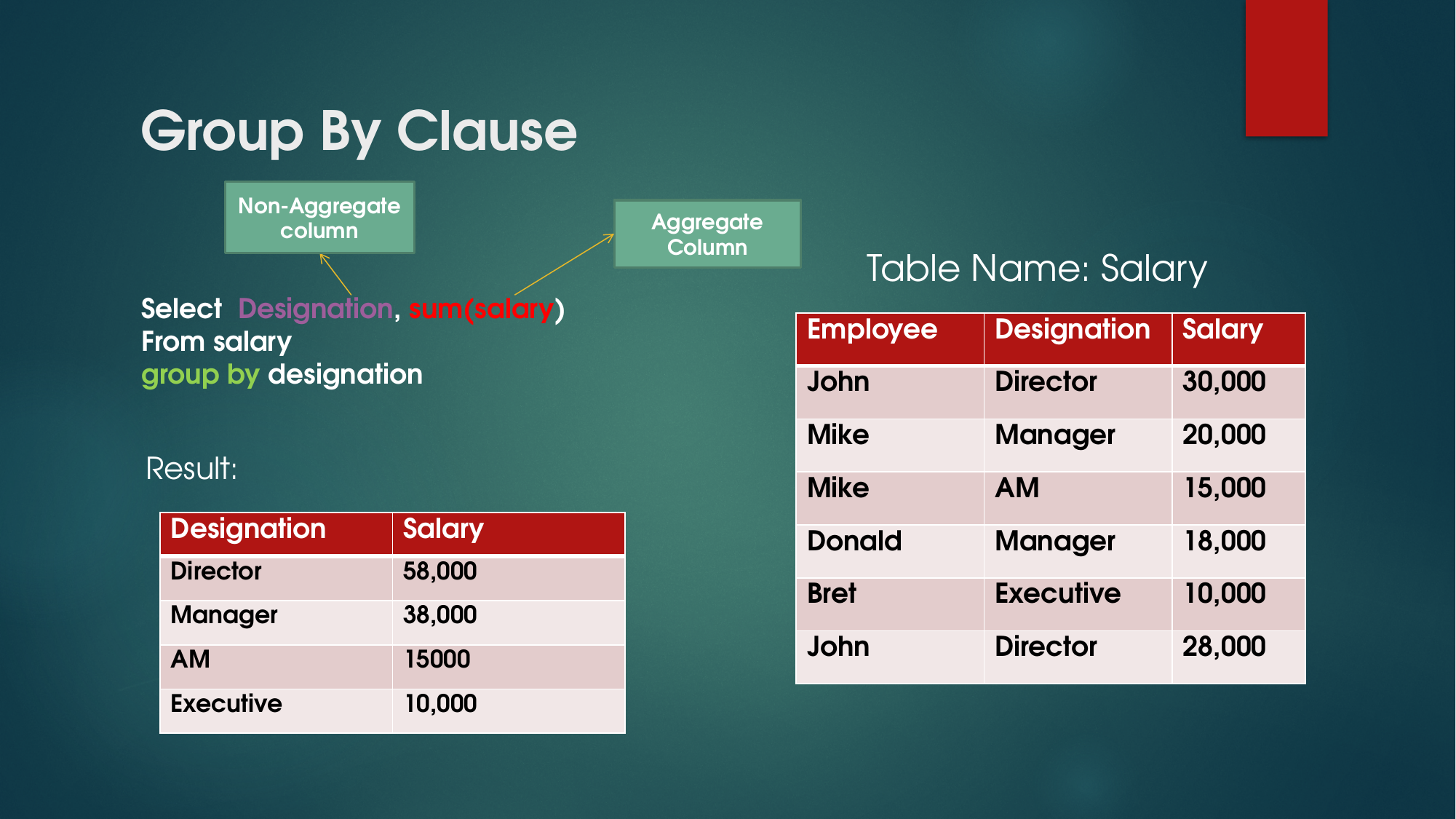

# Group By Clause
Non-Aggregate column
Aggregate Column

Result:

Table Name: Salary
Select  Designation, sum(salary)
From salary
group by designation

| Employee | Designation | Salary |
| --- | --- | --- |
| John | Director | 30,000 |
| Mike | Manager | 20,000 |
| Mike | AM | 15,000 |
| Donald | Manager | 18,000 |
| Bret | Executive | 10,000 |
| John | Director | 28,000 |
| Designation | Salary |
| --- | --- |
| Director | 58,000 |
| Manager | 38,000 |
| AM | 15000 |
| Executive | 10,000 |